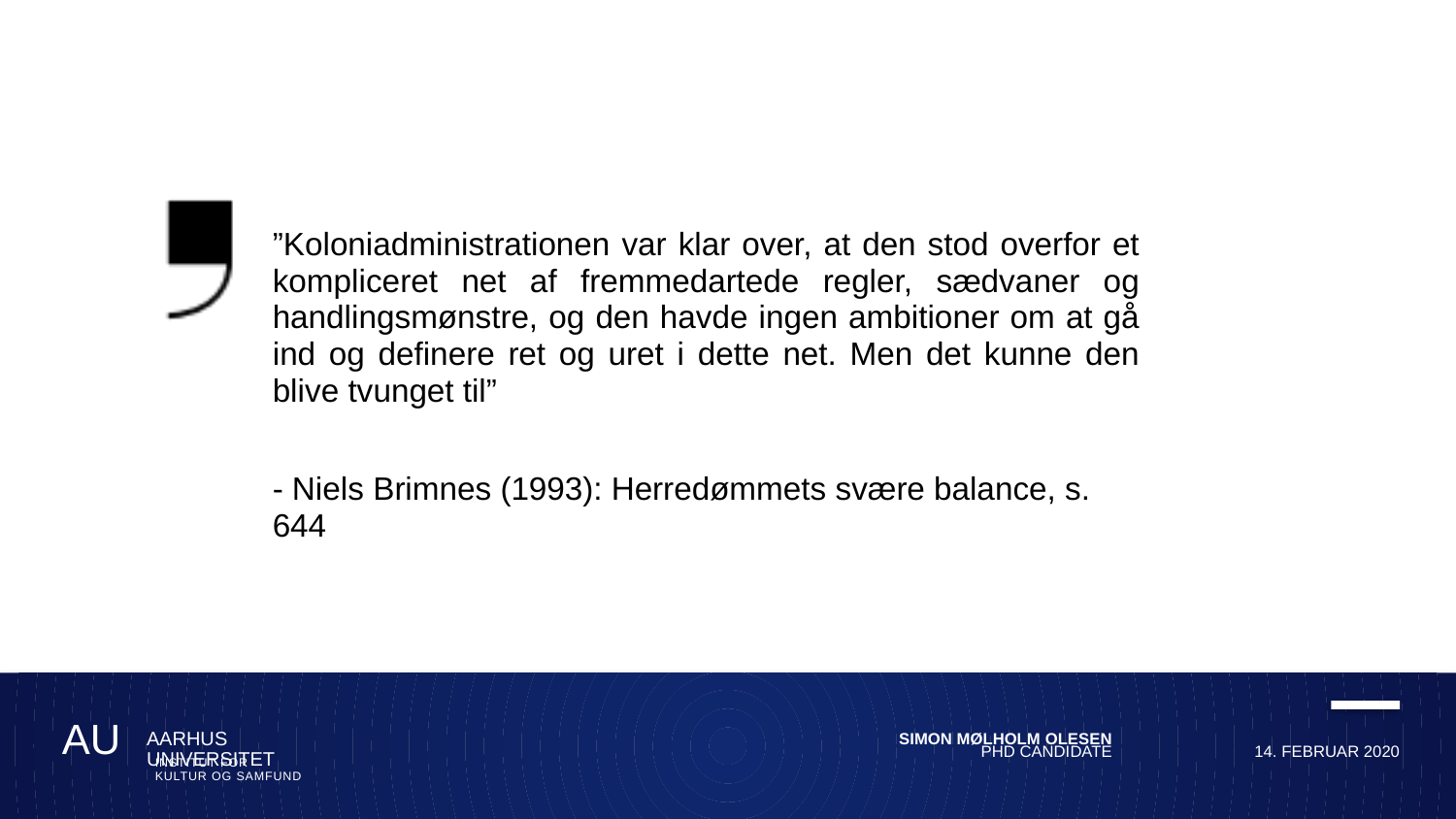

”Koloniadministrationen var klar over, at den stod overfor et kompliceret net af fremmedartede regler, sædvaner og handlingsmønstre, og den havde ingen ambitioner om at gå ind og definere ret og uret i dette net. Men det kunne den blive tvunget til”

- Niels Brimnes (1993): Herredømmets svære balance, s. 644